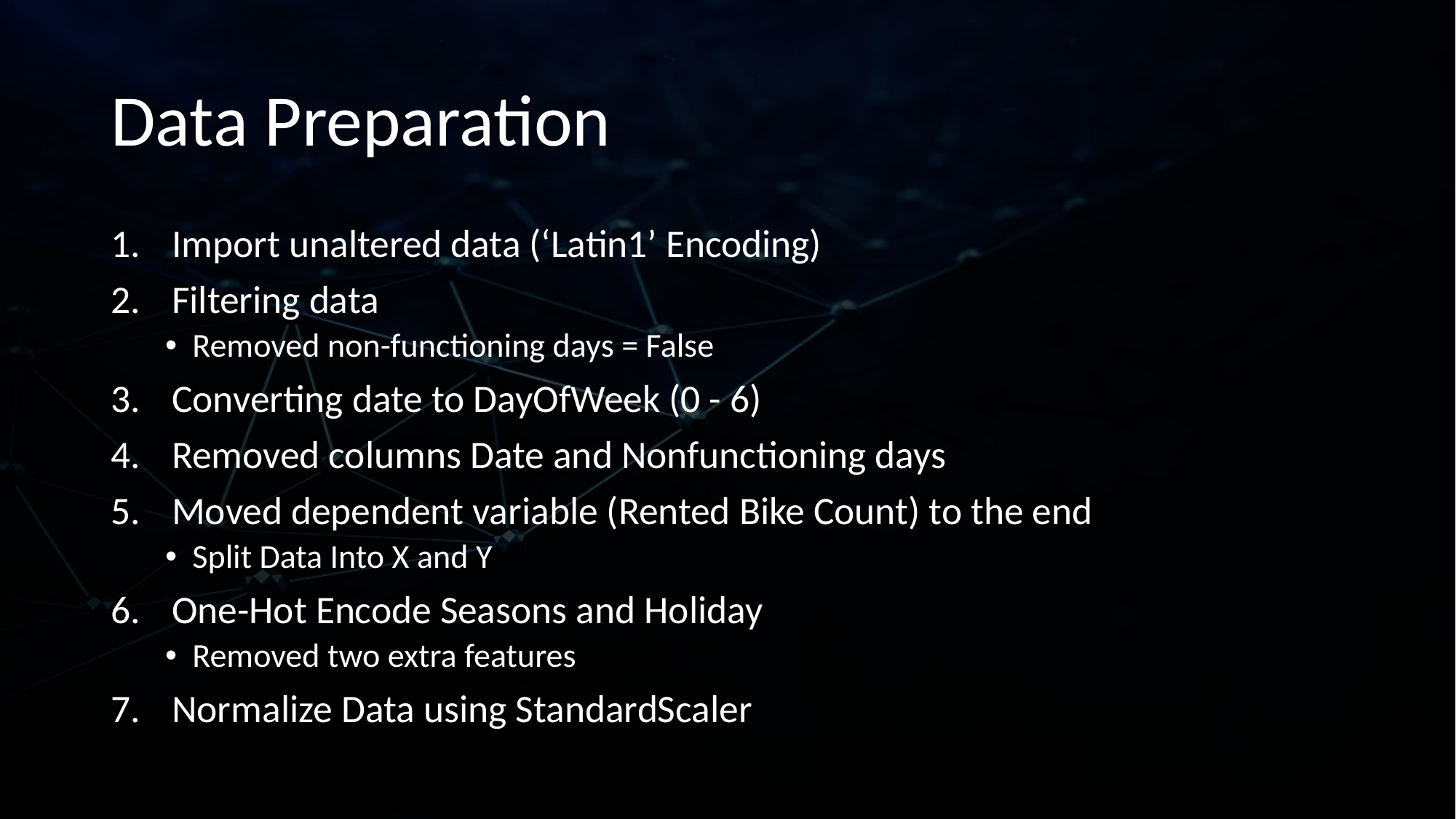

# Data Preparation
Import unaltered data (‘Latin1’ Encoding)
Filtering data
Removed non-functioning days = False
Converting date to DayOfWeek (0 - 6)
Removed columns Date and Nonfunctioning days
Moved dependent variable (Rented Bike Count) to the end
Split Data Into X and Y
One-Hot Encode Seasons and Holiday
Removed two extra features
Normalize Data using StandardScaler